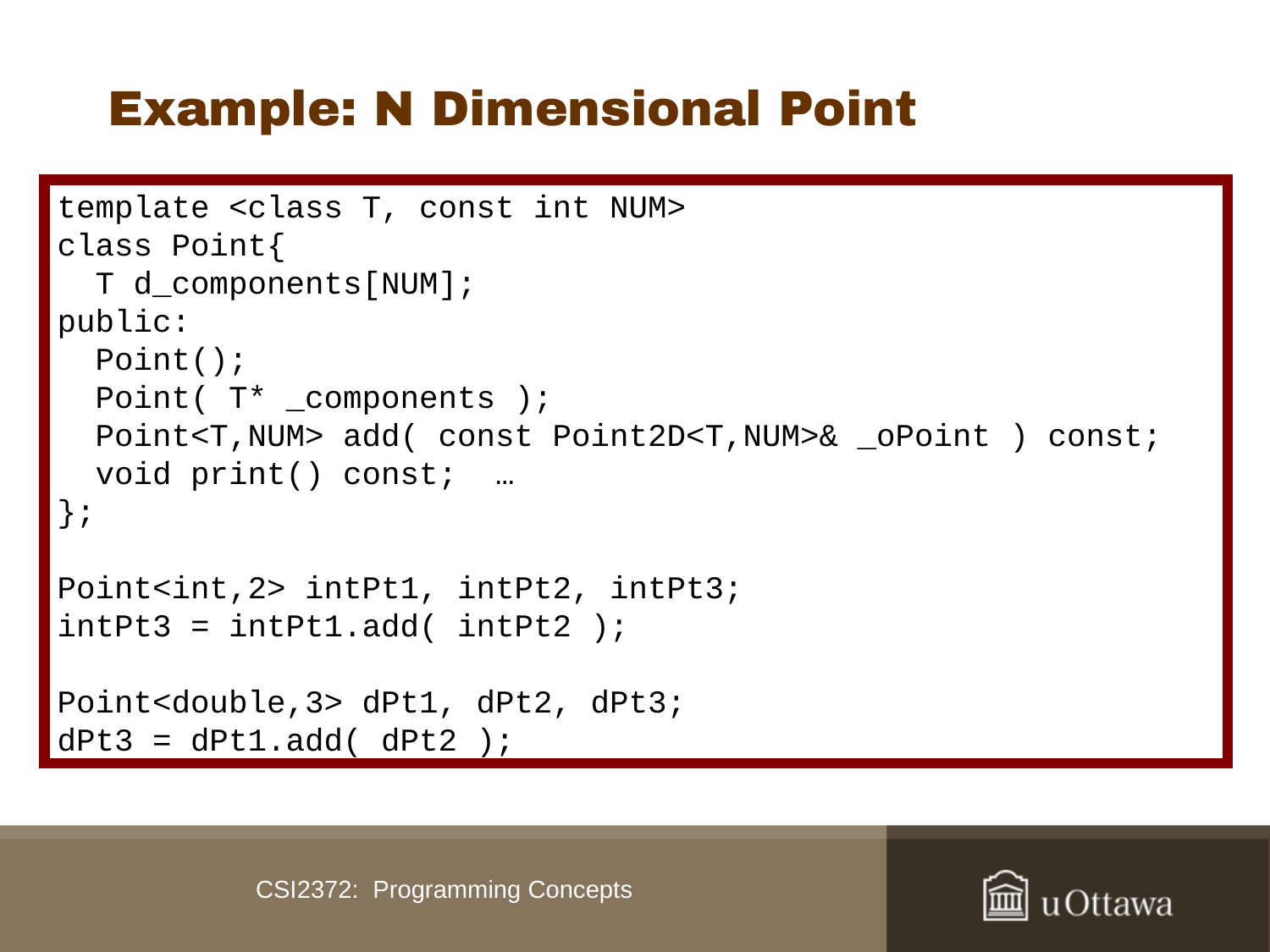

# Example: N Dimensional Point
template <class T, const int NUM>
class Point{
  T d_components[NUM];
public:
  Point();
  Point( T* _components );
  Point<T,NUM> add( const Point2D<T,NUM>& _oPoint ) const;
  void print() const;  …
};

Point<int,2> intPt1, intPt2, intPt3;
intPt3 = intPt1.add( intPt2 );

Point<double,3> dPt1, dPt2, dPt3;
dPt3 = dPt1.add( dPt2 );
CSI2372:  Programming Concepts